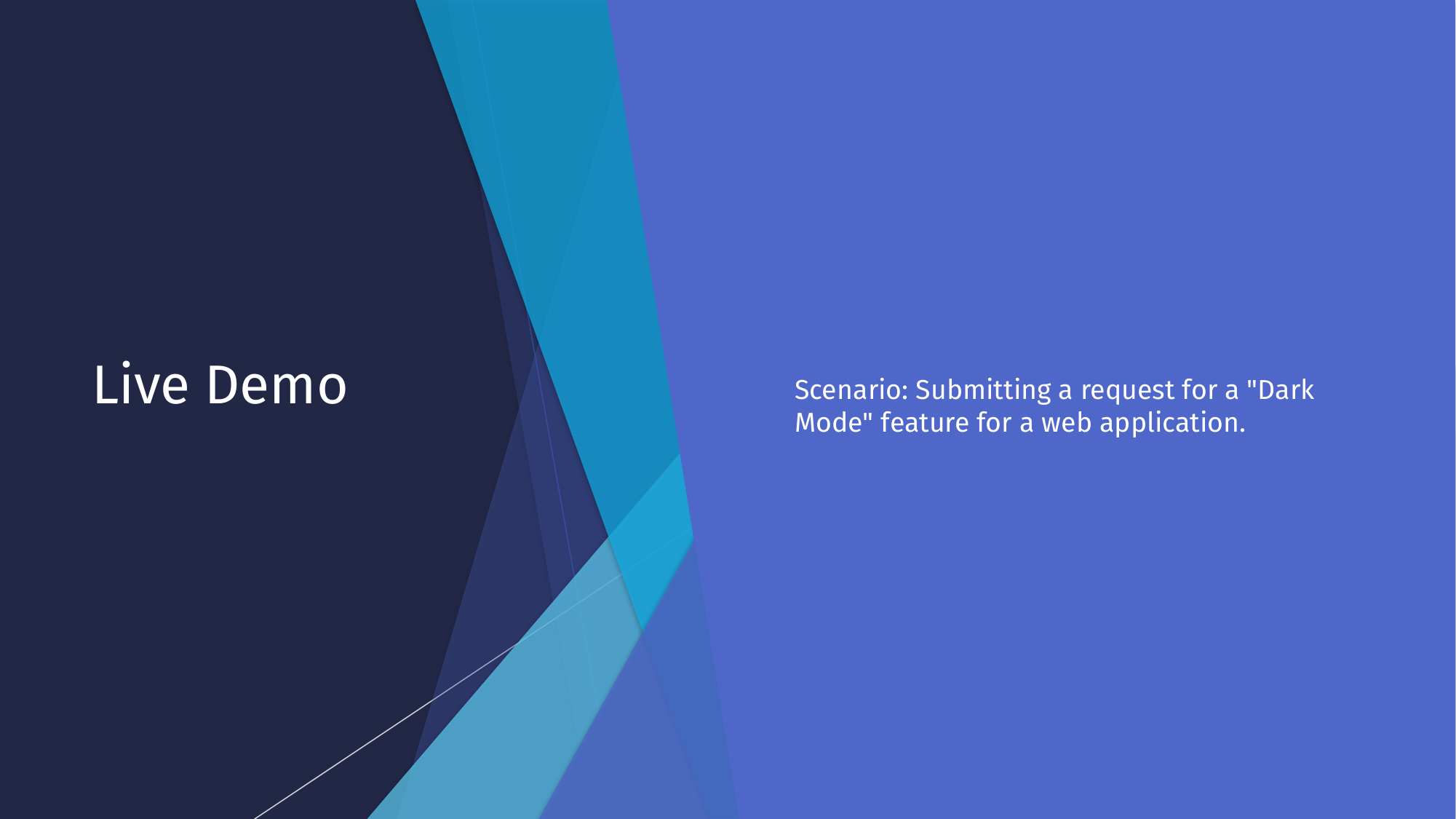

# Live Demo
Scenario: Submitting a request for a "Dark Mode" feature for a web application.